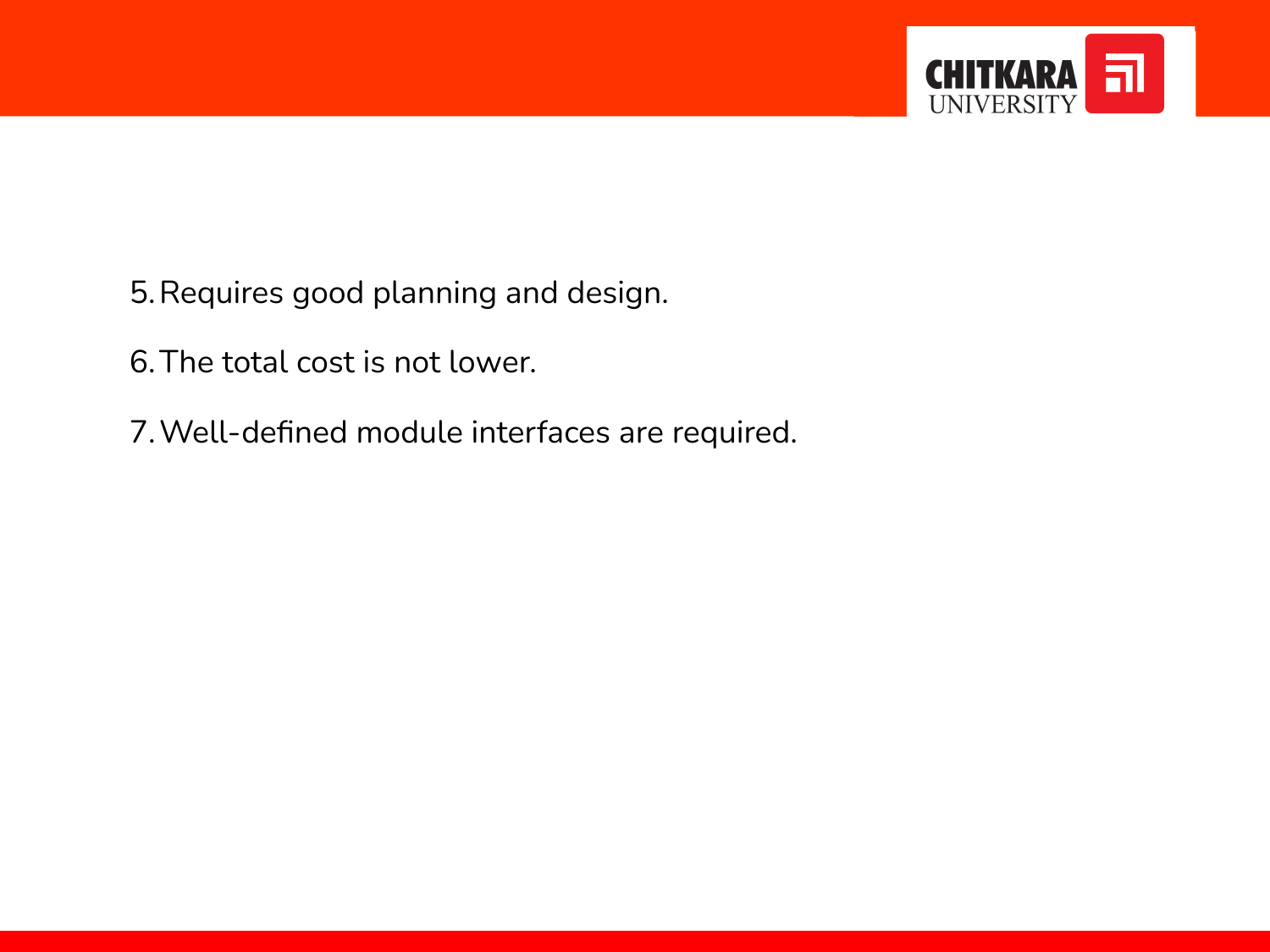

Requires good planning and design.
The total cost is not lower.
Well-defined module interfaces are required.